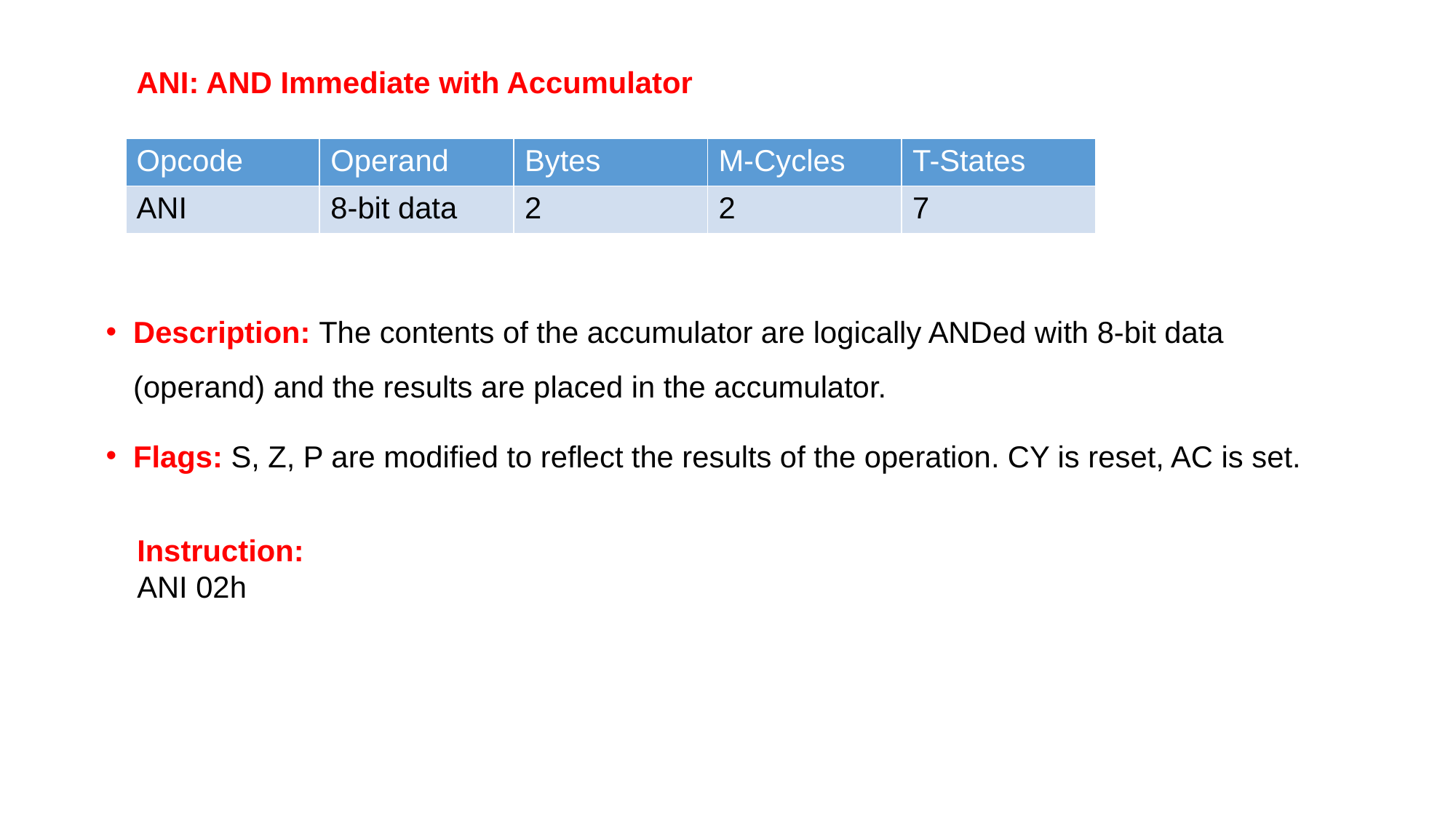

ANI: AND Immediate with Accumulator
| Opcode | Operand | Bytes | M-Cycles | T-States |
| --- | --- | --- | --- | --- |
| ANI | 8-bit data | 2 | 2 | 7 |
Description: The contents of the accumulator are logically ANDed with 8-bit data (operand) and the results are placed in the accumulator.
Flags: S, Z, P are modified to reflect the results of the operation. CY is reset, AC is set.
Instruction:
ANI 02h